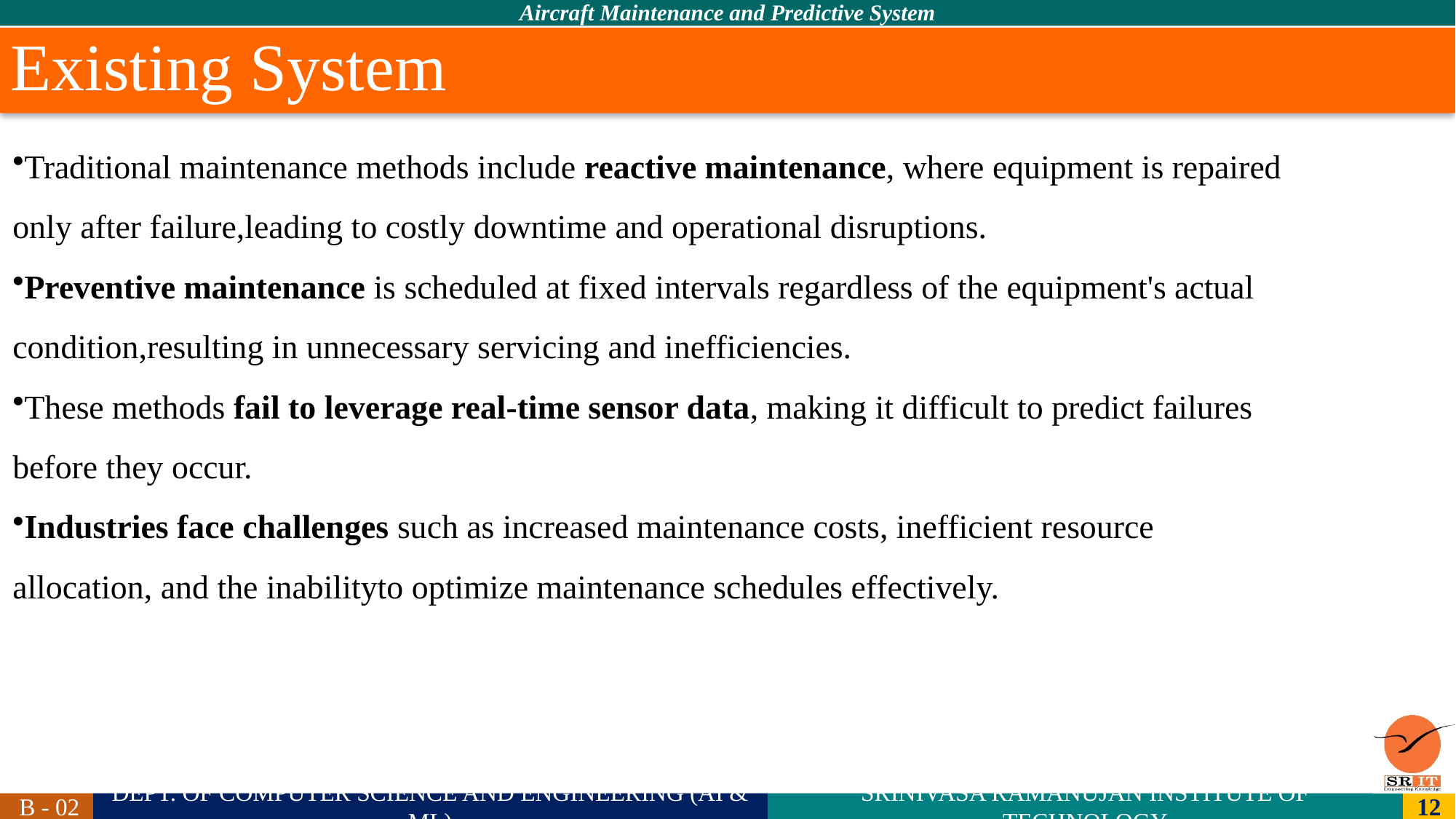

# Existing System

Traditional maintenance methods include reactive maintenance, where equipment is repaired
only after failure,leading to costly downtime and operational disruptions.
Preventive maintenance is scheduled at fixed intervals regardless of the equipment's actual
condition,resulting in unnecessary servicing and inefficiencies.
These methods fail to leverage real-time sensor data, making it difficult to predict failures
before they occur.
Industries face challenges such as increased maintenance costs, inefficient resource
allocation, and the inabilityto optimize maintenance schedules effectively.